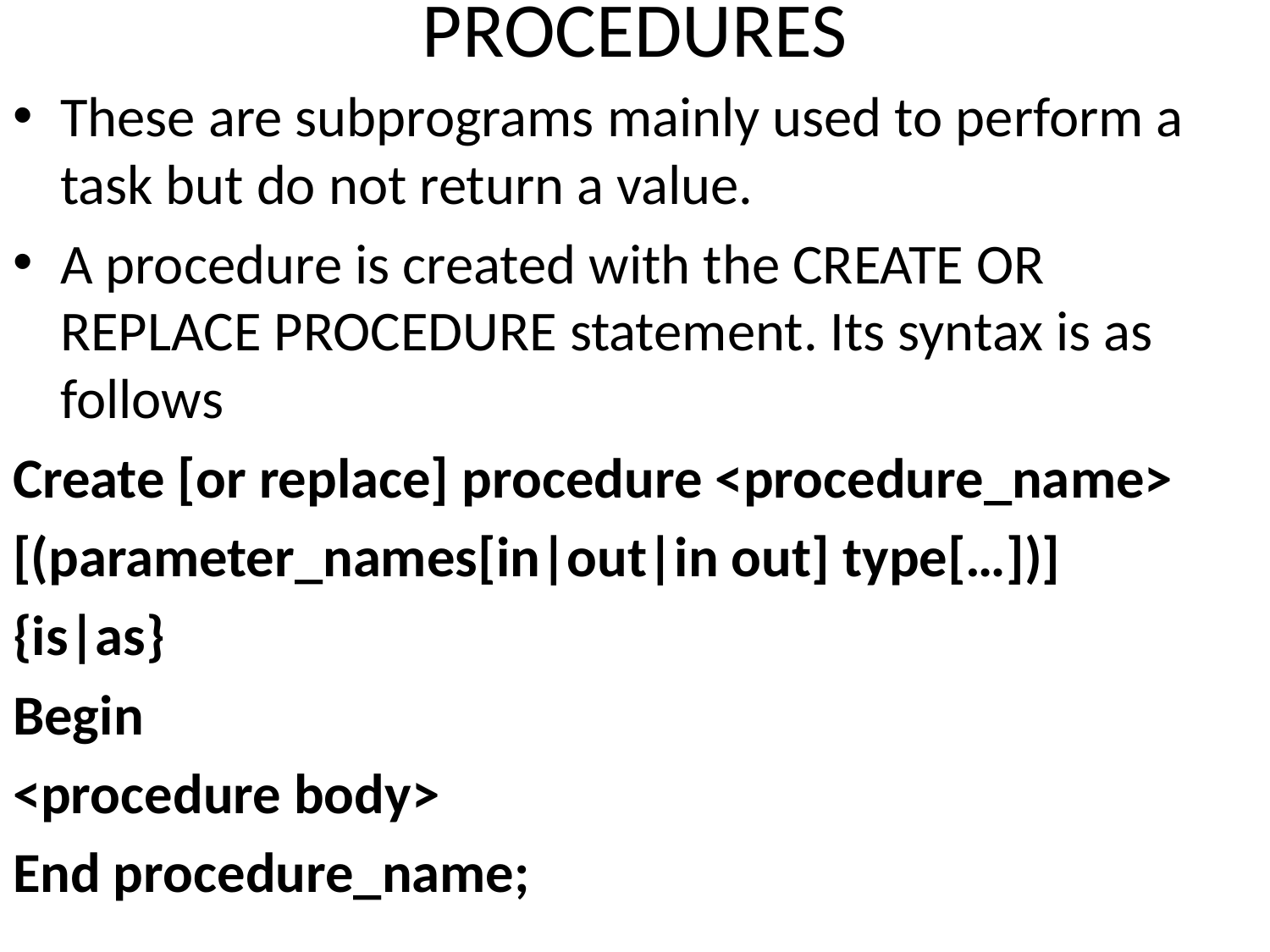

# PROCEDURES
These are subprograms mainly used to perform a task but do not return a value.
A procedure is created with the CREATE OR REPLACE PROCEDURE statement. Its syntax is as follows
Create [or replace] procedure <procedure_name>
[(parameter_names[in|out|in out] type[…])]
{is|as}
Begin
<procedure body>
End procedure_name;